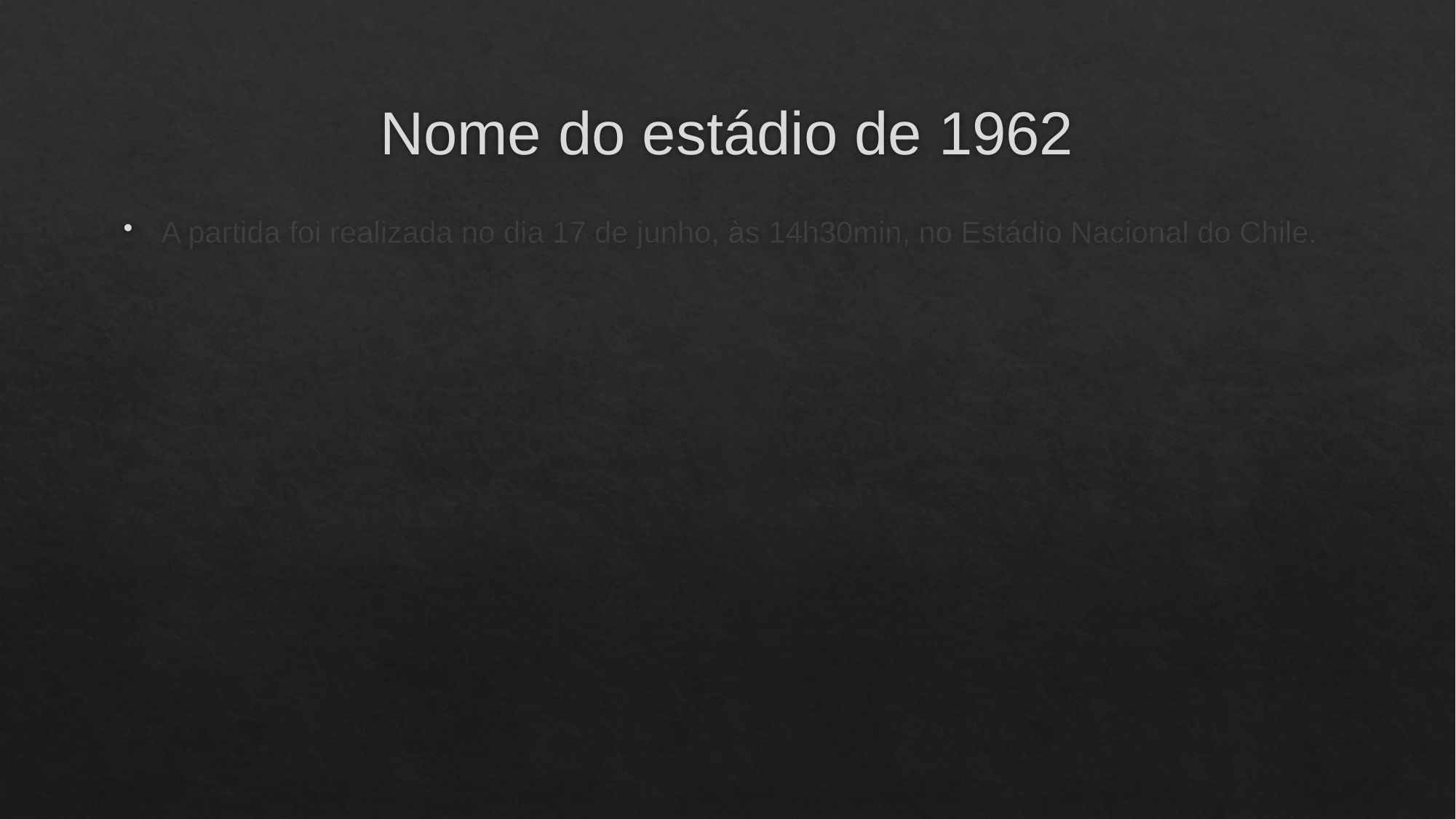

# Nome do estádio de 1962
A partida foi realizada no dia 17 de junho, às 14h30min, no Estádio Nacional do Chile.